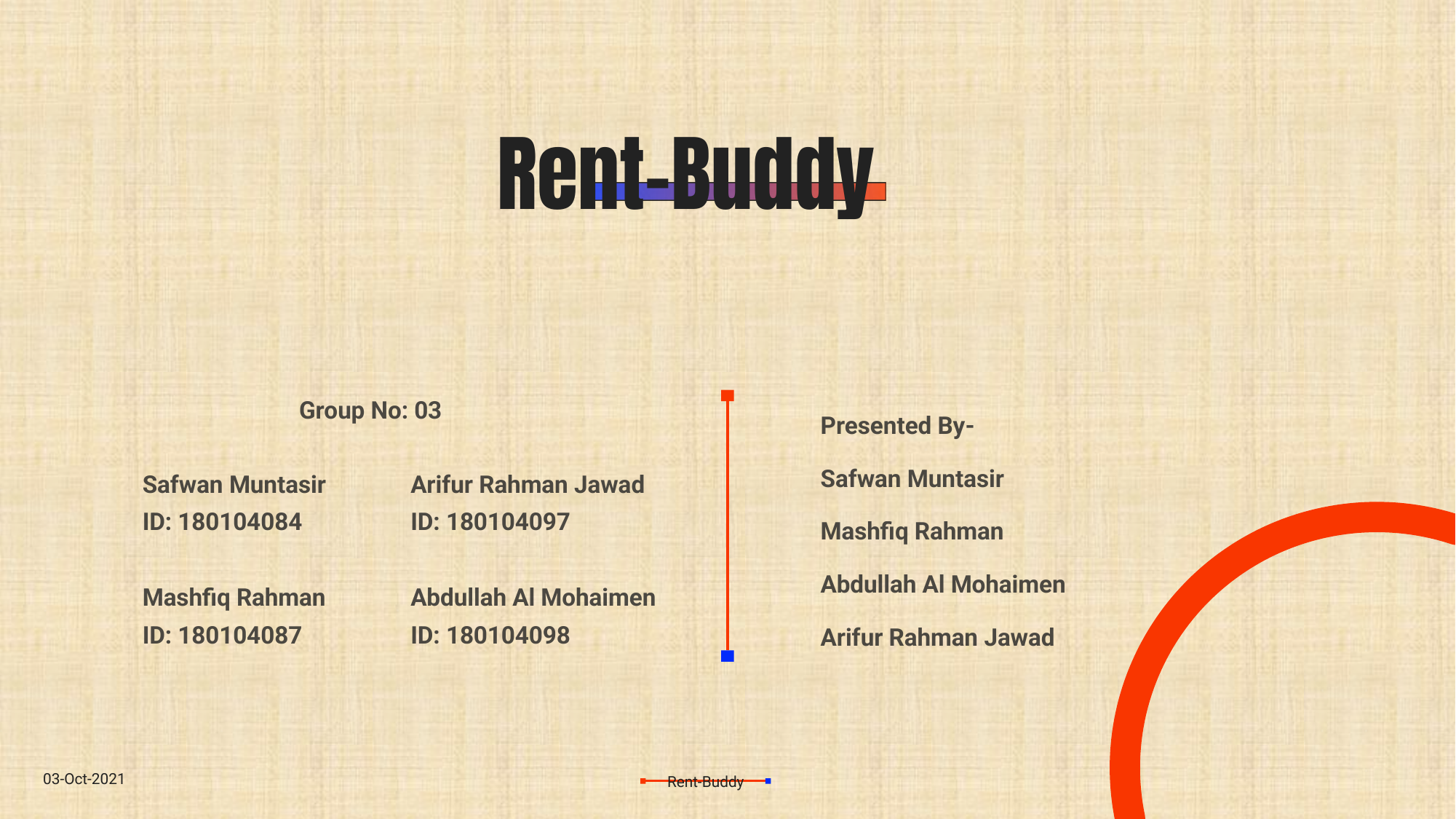

# Rent-Buddy

Group No: 03
Presented By-
Safwan Muntasir
Mashfiq Rahman
Abdullah Al Mohaimen
Arifur Rahman Jawad
Safwan Muntasir
ID: 180104084
Mashfiq Rahman
ID: 180104087
Arifur Rahman Jawad
ID: 180104097
Abdullah Al Mohaimen
ID: 180104098

03-Oct-2021
Rent-Buddy